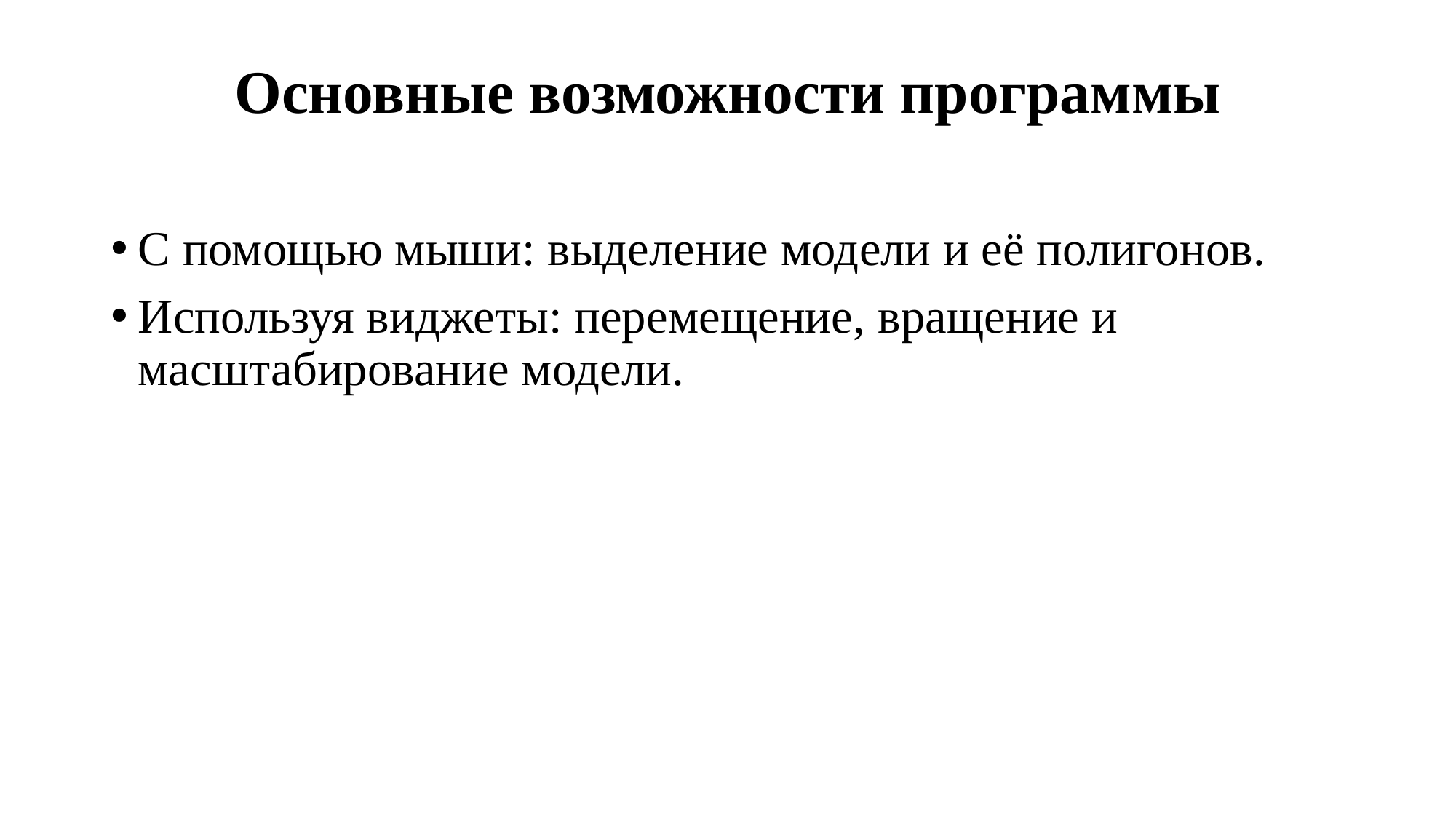

Основные возможности программы
С помощью мыши: выделение модели и её полигонов.
Используя виджеты: перемещение, вращение и масштабирование модели.